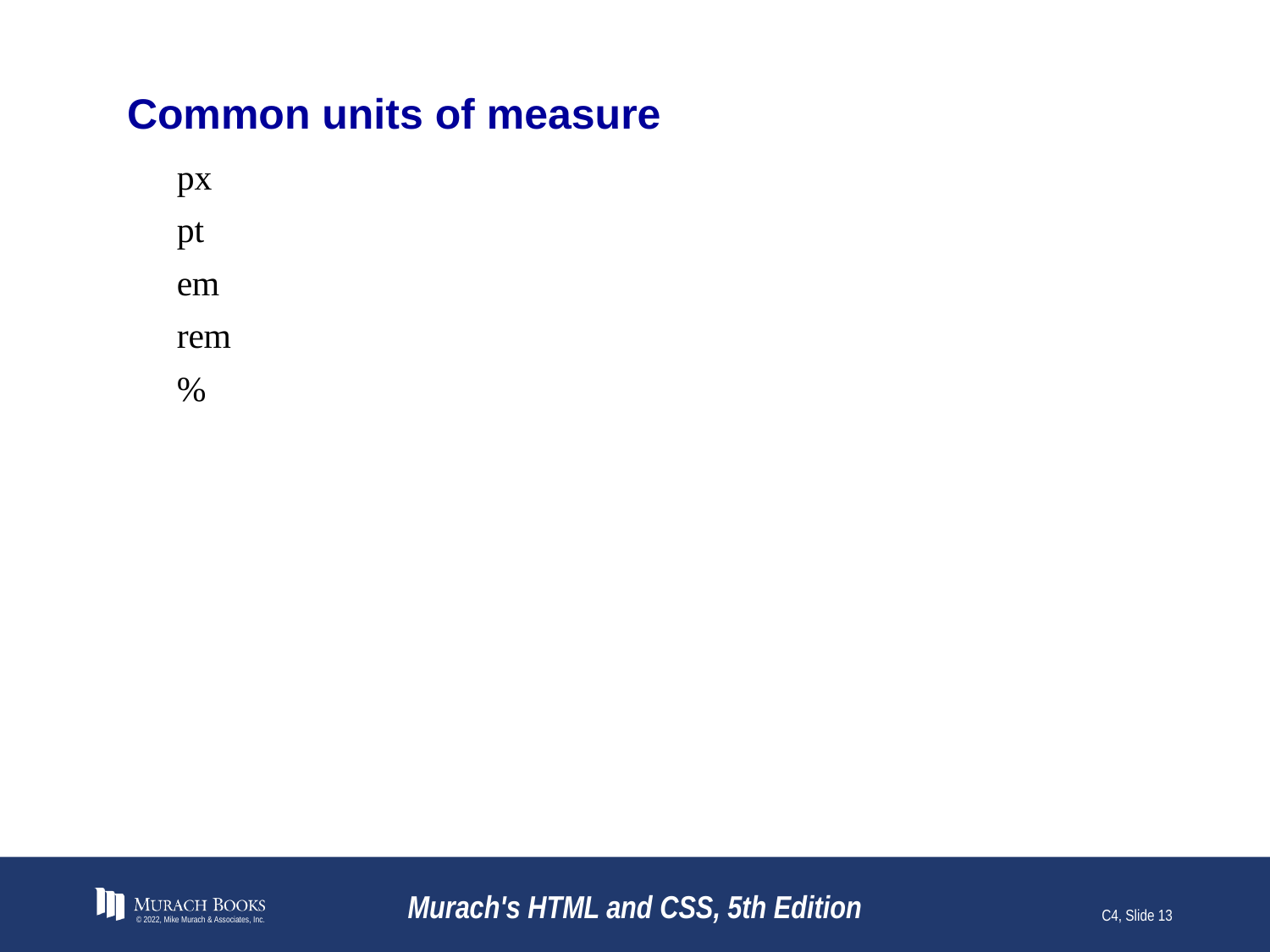

# Common units of measure
px
pt
em
rem
%

© 2022, Mike Murach & Associates, Inc.
Murach's HTML and CSS, 5th Edition

C4, Slide 13